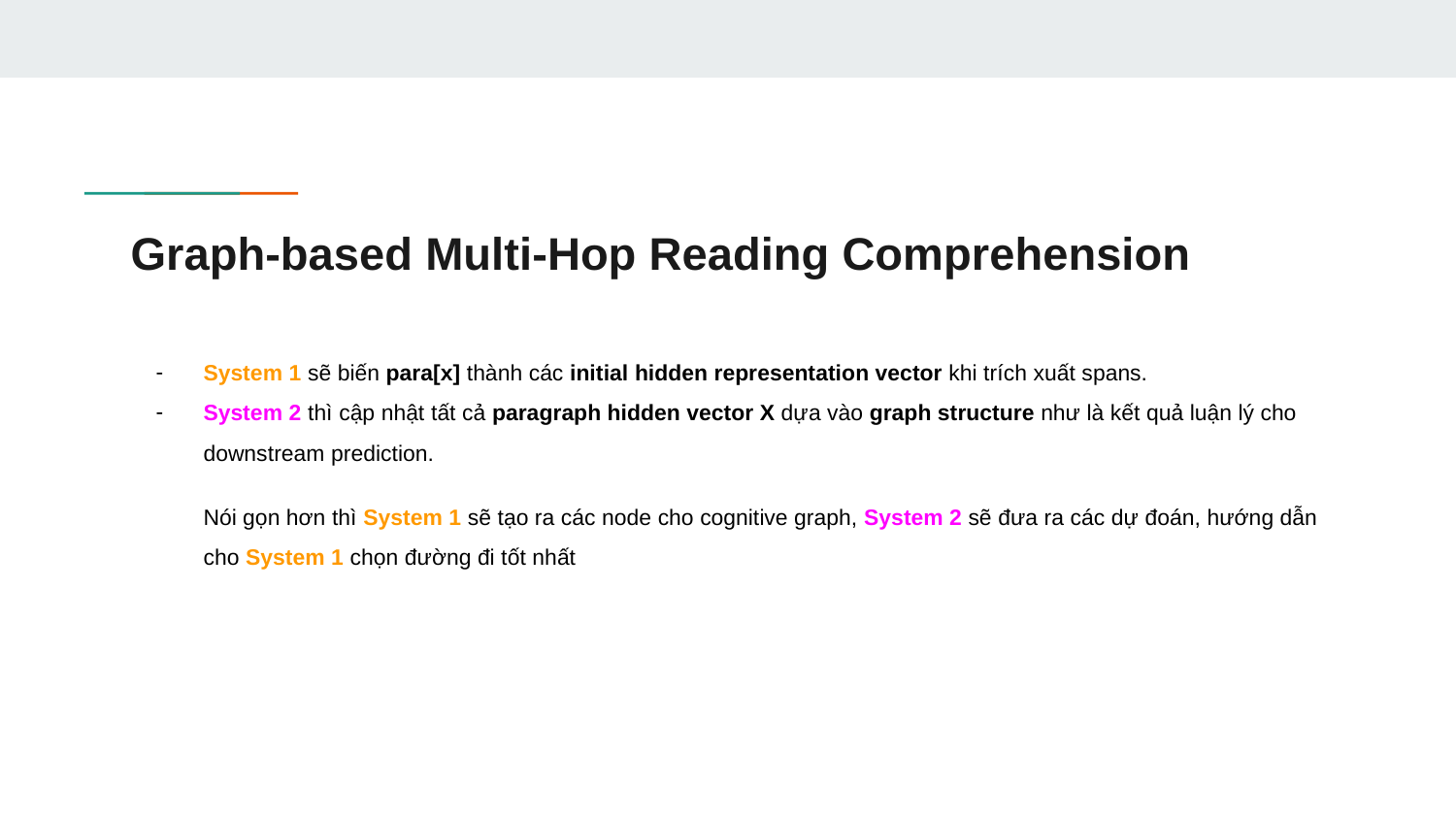

# Graph-based Multi-Hop Reading Comprehension
System 1 sẽ biến para[x] thành các initial hidden representation vector khi trích xuất spans.
System 2 thì cập nhật tất cả paragraph hidden vector X dựa vào graph structure như là kết quả luận lý cho downstream prediction.
Nói gọn hơn thì System 1 sẽ tạo ra các node cho cognitive graph, System 2 sẽ đưa ra các dự đoán, hướng dẫn cho System 1 chọn đường đi tốt nhất